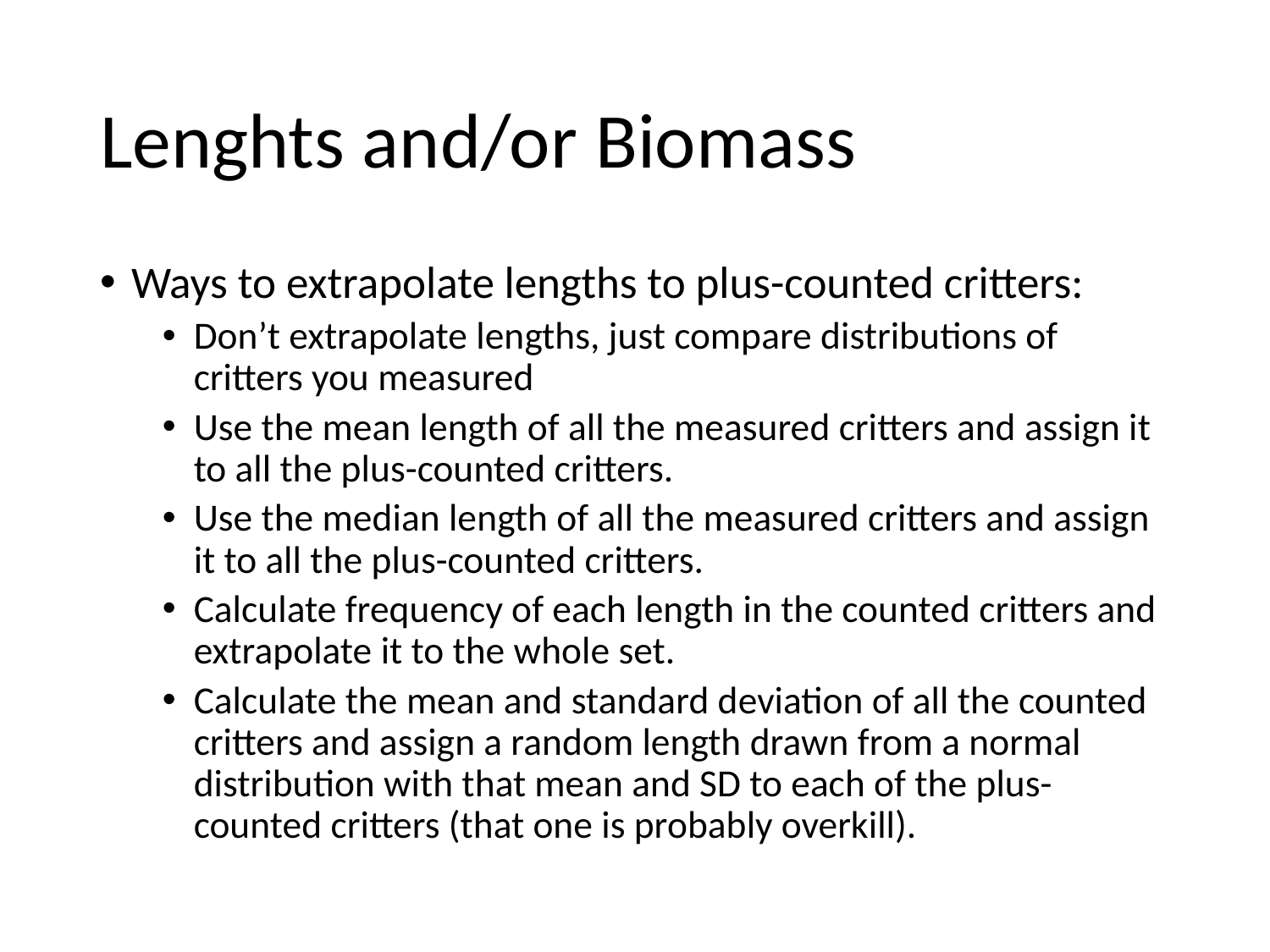

# Lenghts and/or Biomass
Ways to extrapolate lengths to plus-counted critters:
Don’t extrapolate lengths, just compare distributions of critters you measured
Use the mean length of all the measured critters and assign it to all the plus-counted critters.
Use the median length of all the measured critters and assign it to all the plus-counted critters.
Calculate frequency of each length in the counted critters and extrapolate it to the whole set.
Calculate the mean and standard deviation of all the counted critters and assign a random length drawn from a normal distribution with that mean and SD to each of the plus-counted critters (that one is probably overkill).